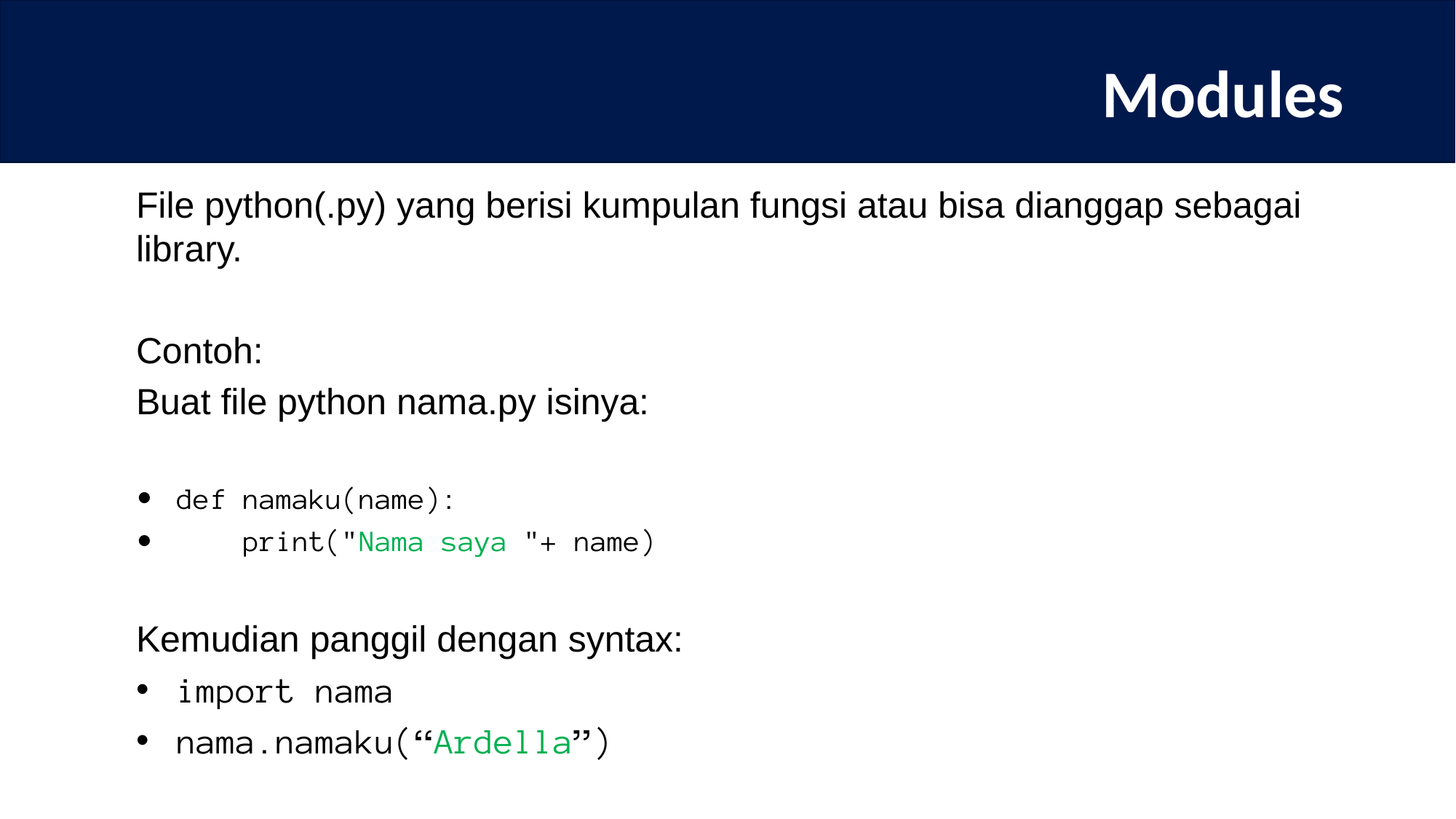

# Modules
File python(.py) yang berisi kumpulan fungsi atau bisa dianggap sebagai library.

Contoh:
Buat file python nama.py isinya:

def namaku(name):
    print("Nama saya "+ name)

Kemudian panggil dengan syntax:
import nama
nama.namaku(“Ardella”)